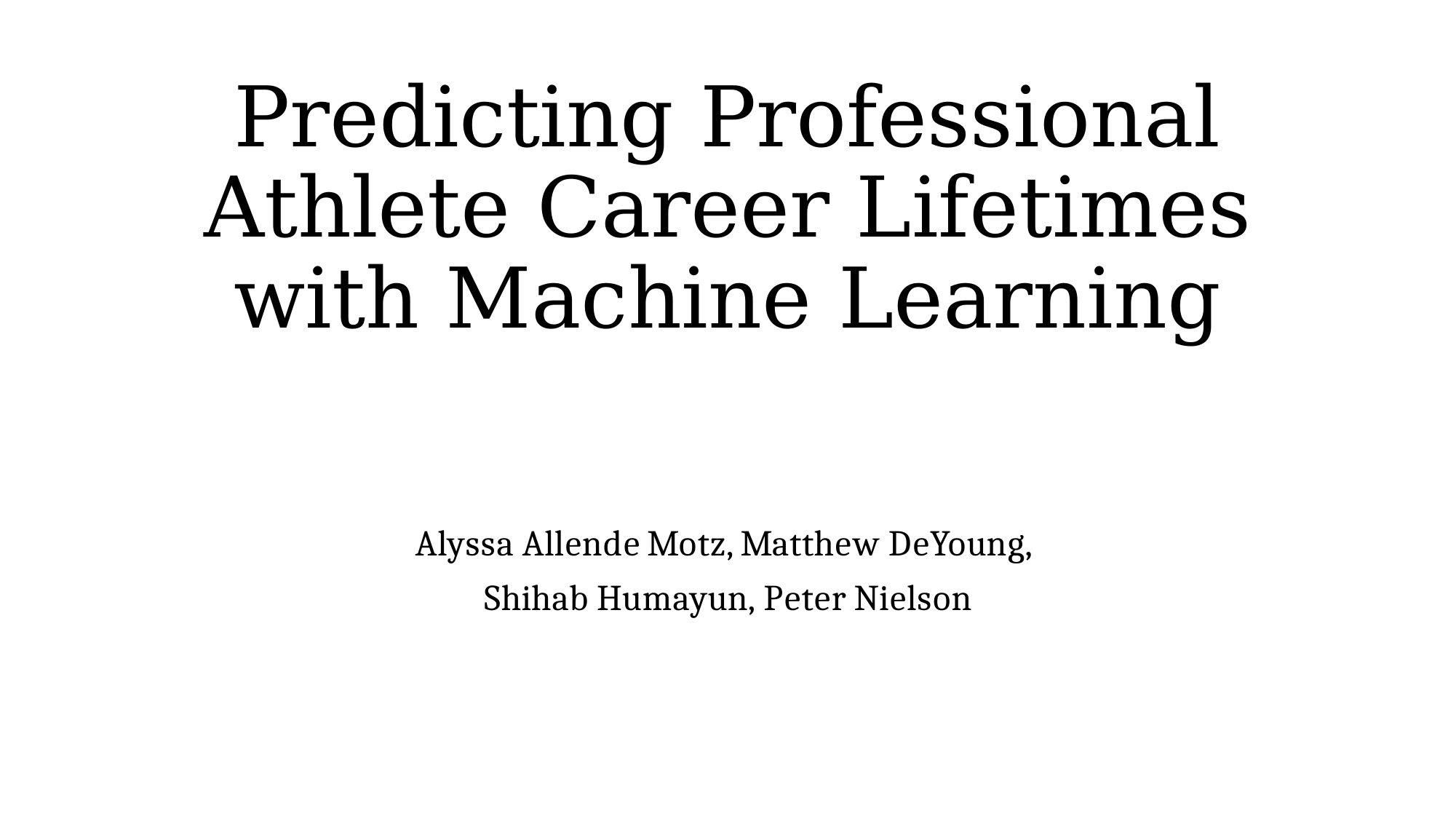

# Predicting Professional Athlete Career Lifetimes with Machine Learning
Alyssa Allende Motz, Matthew DeYoung,
Shihab Humayun, Peter Nielson